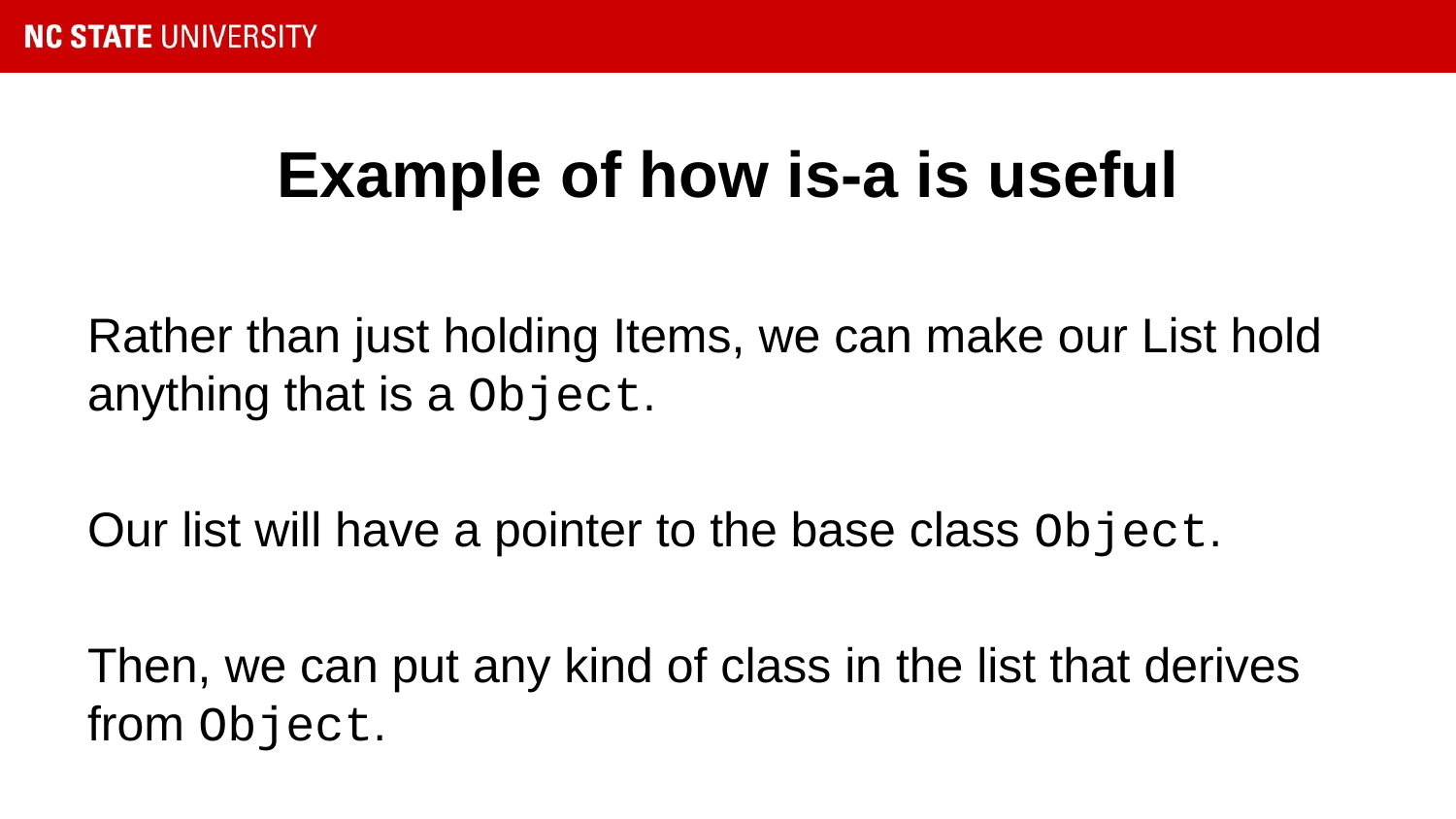

# Example of how is-a is useful
Rather than just holding Items, we can make our List hold anything that is a Object.

Our list will have a pointer to the base class Object.

Then, we can put any kind of class in the list that derives from Object.